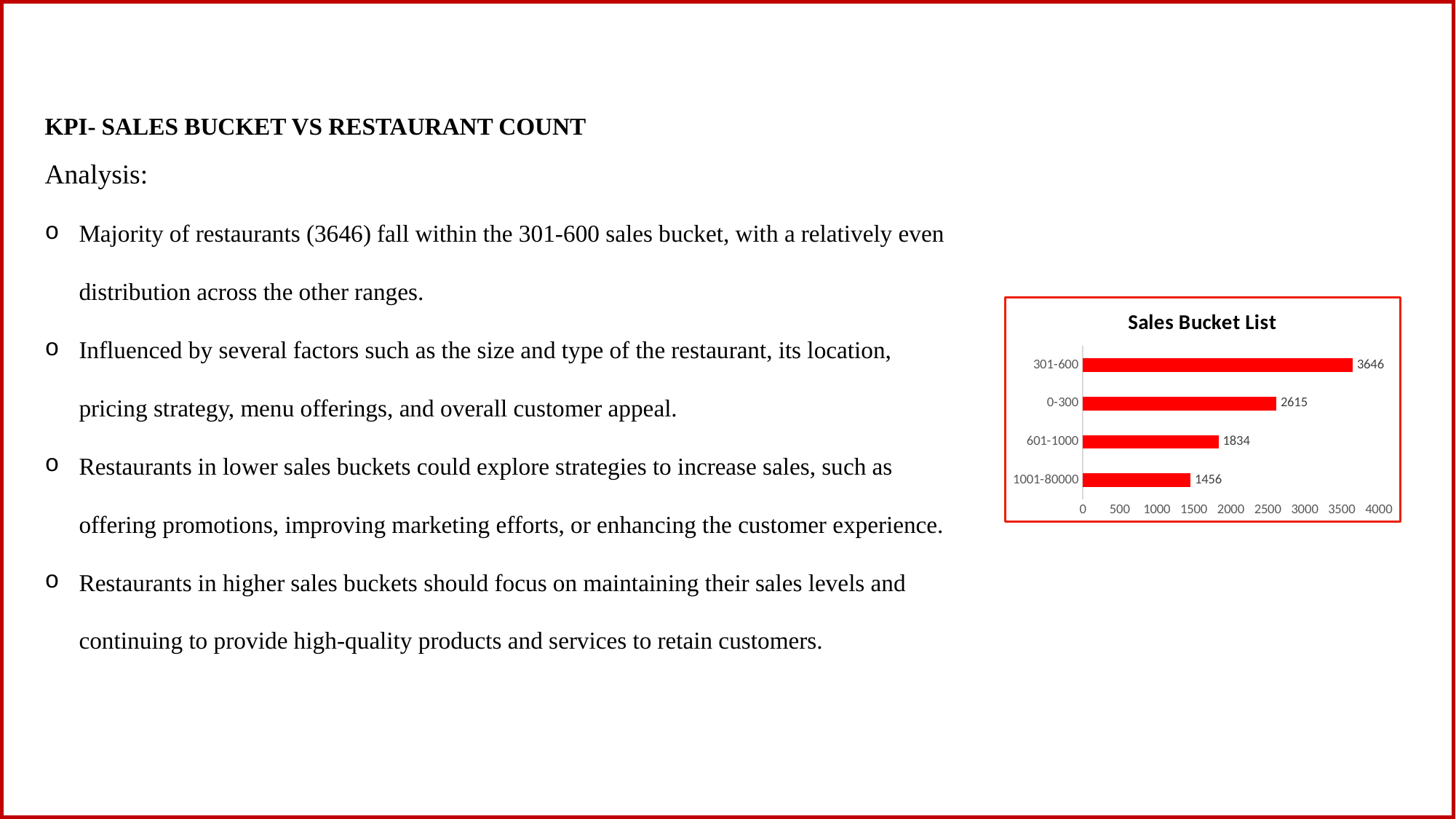

KPI- SALES BUCKET VS RESTAURANT COUNT
Analysis:
Majority of restaurants (3646) fall within the 301-600 sales bucket, with a relatively even distribution across the other ranges.
Influenced by several factors such as the size and type of the restaurant, its location, pricing strategy, menu offerings, and overall customer appeal.
Restaurants in lower sales buckets could explore strategies to increase sales, such as offering promotions, improving marketing efforts, or enhancing the customer experience.
Restaurants in higher sales buckets should focus on maintaining their sales levels and continuing to provide high-quality products and services to retain customers.

### Chart: Sales Bucket List

| Category | Total |
|---|---|
| 1001-80000 | 1456.0 |
| 601-1000 | 1834.0 |
| 0-300 | 2615.0 |
| 301-600 | 3646.0 |